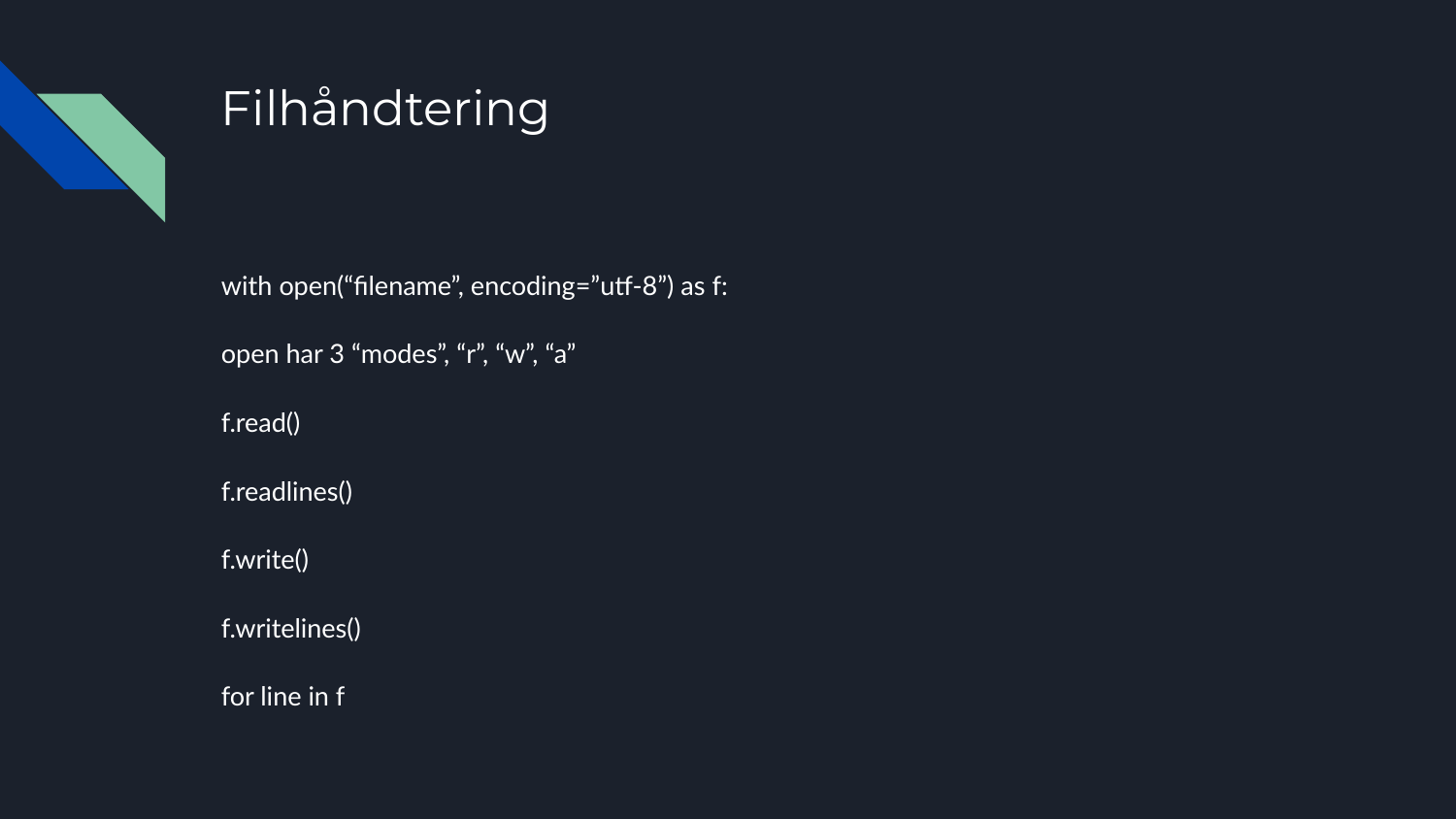

# Filhåndtering
with open(“filename”, encoding=”utf-8”) as f:
open har 3 “modes”, “r”, “w”, “a”
f.read()
f.readlines()
f.write()
f.writelines()
for line in f